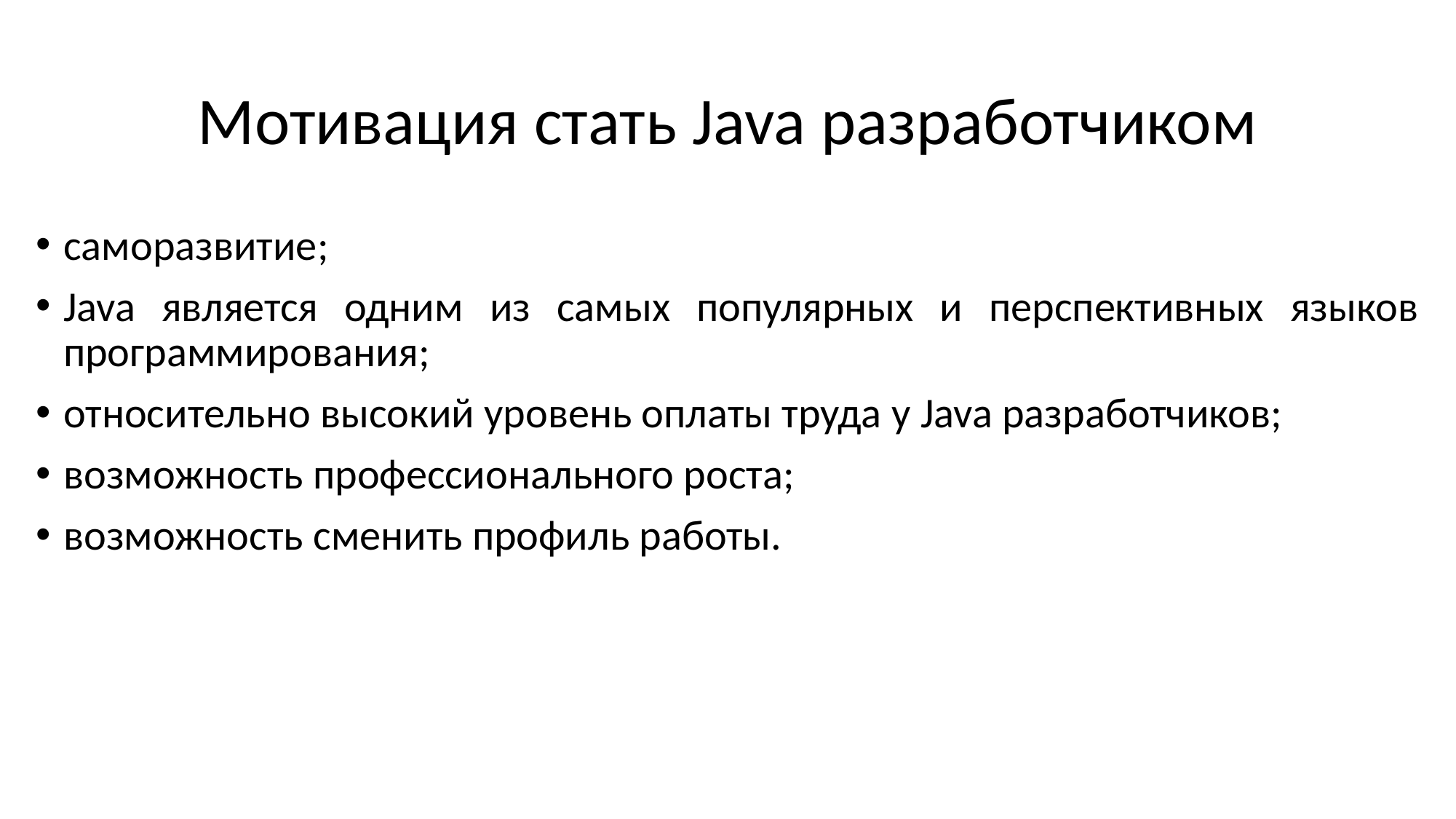

# Мотивация стать Java разработчиком
саморазвитие;
Java является одним из самых популярных и перспективных языков программирования;
относительно высокий уровень оплаты труда у Java разработчиков;
возможность профессионального роста;
возможность сменить профиль работы.